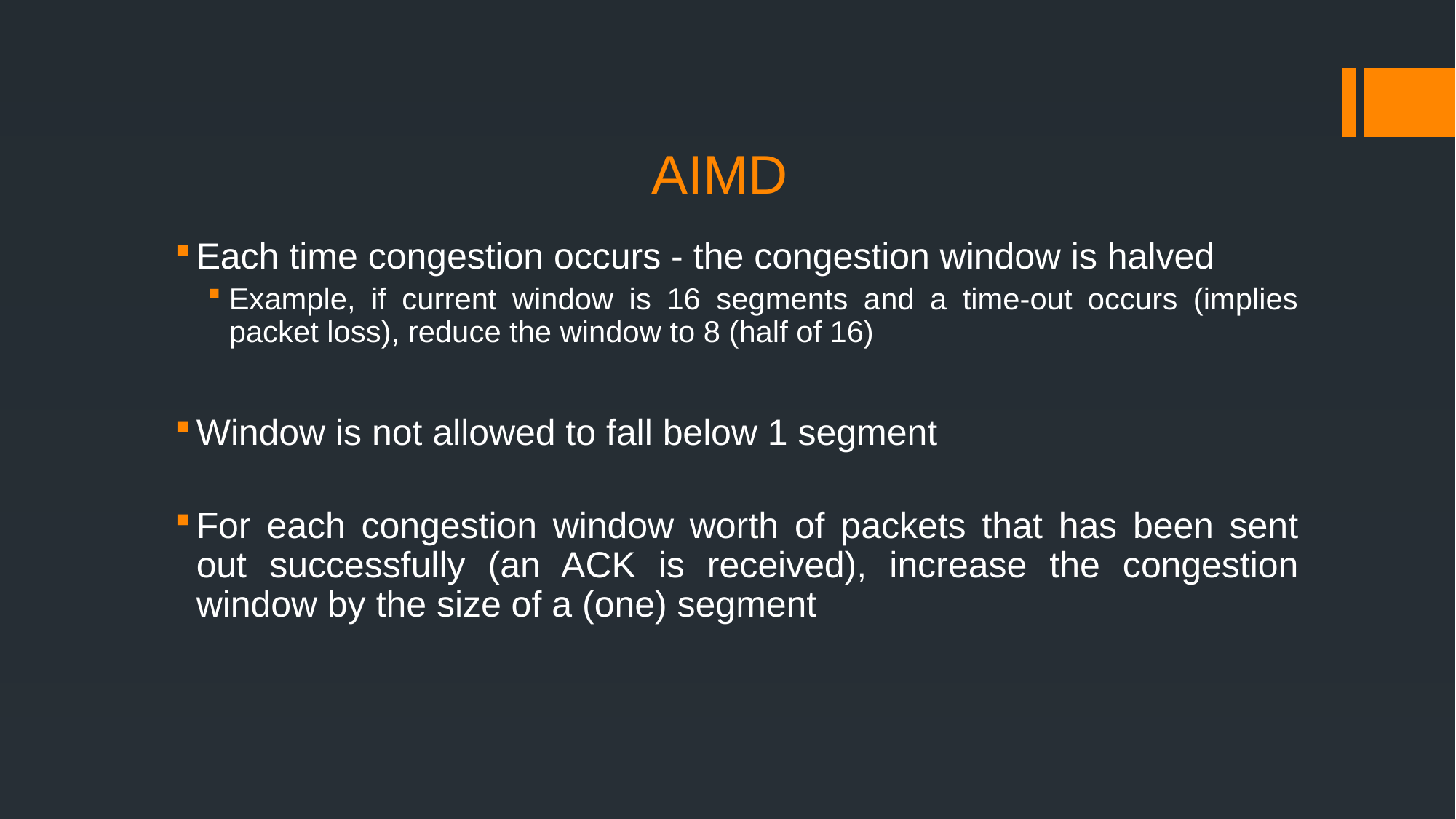

# AIMD
Each time congestion occurs - the congestion window is halved
Example, if current window is 16 segments and a time-out occurs (implies packet loss), reduce the window to 8 (half of 16)

Window is not allowed to fall below 1 segment

For each congestion window worth of packets that has been sent out successfully (an ACK is received), increase the congestion window by the size of a (one) segment